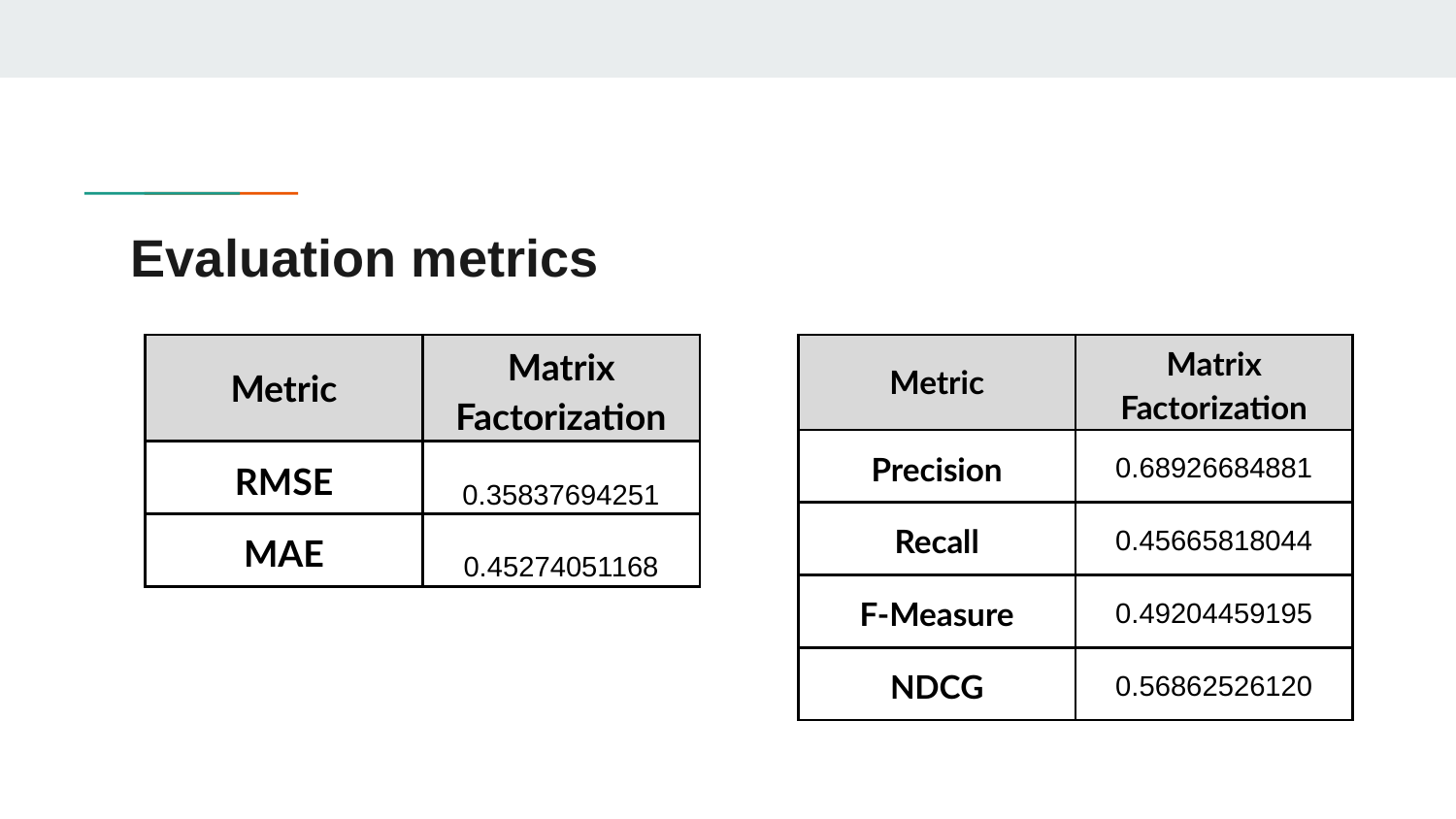

# Evaluation metrics
| Metric | Matrix Factorization |
| --- | --- |
| RMSE | 0.35837694251 |
| MAE | 0.45274051168 |
| Metric | Matrix Factorization |
| --- | --- |
| Precision | 0.68926684881 |
| Recall | 0.45665818044 |
| F-Measure | 0.49204459195 |
| NDCG | 0.56862526120 |